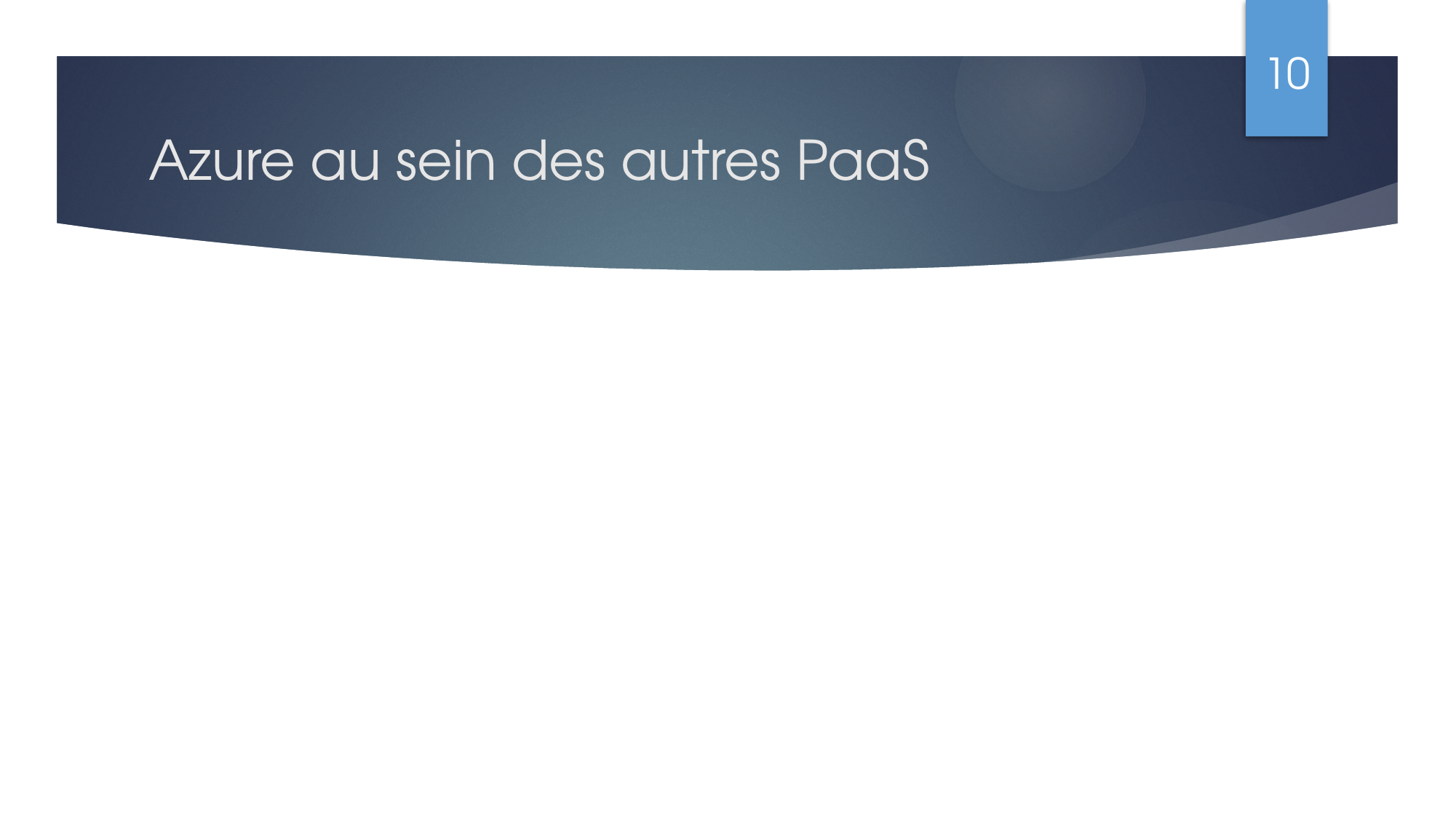

# Azure au sein des autres PaaS